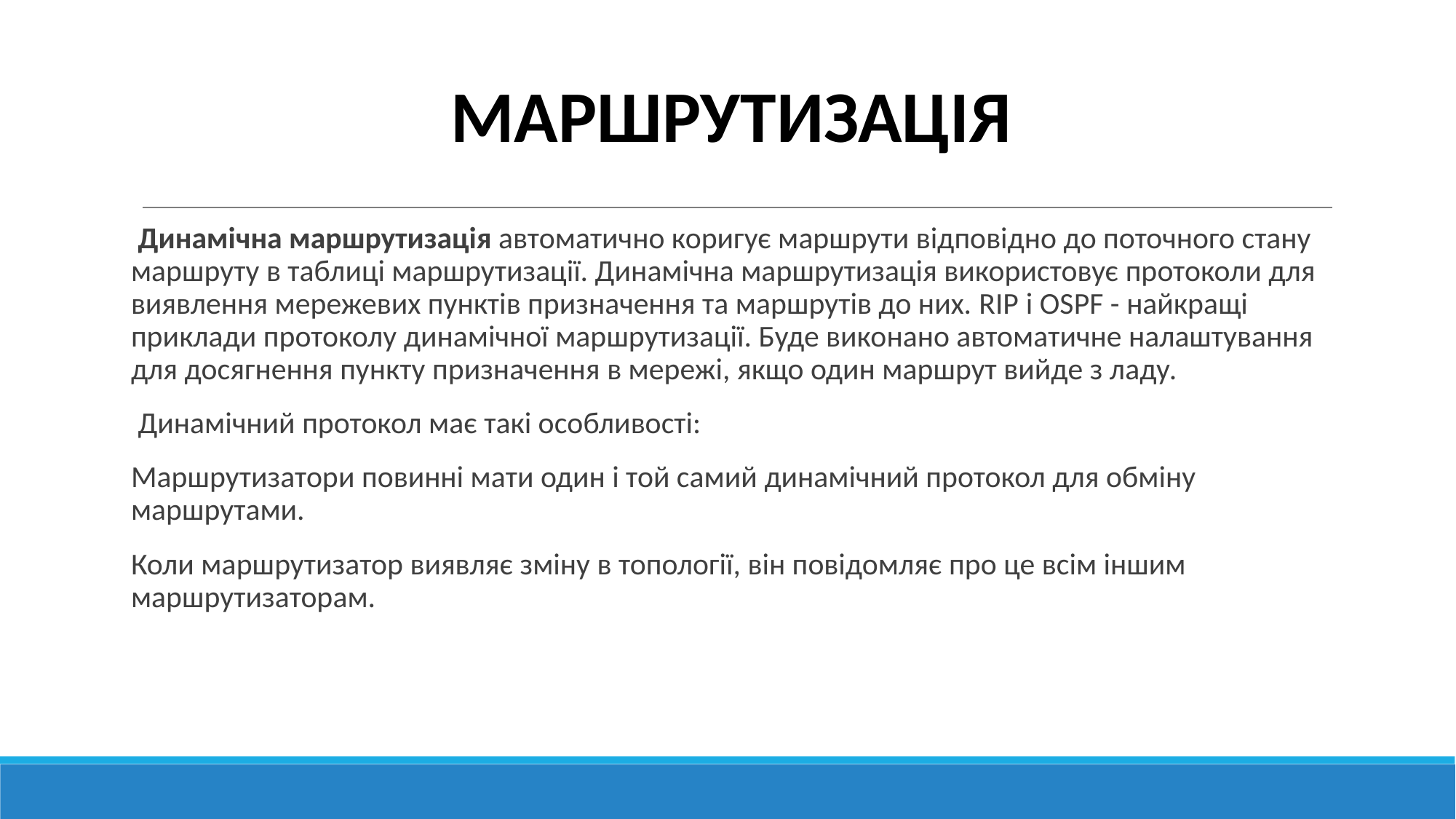

# МАРШРУТИЗАЦІЯ
 Динамічна маршрутизація автоматично коригує маршрути відповідно до поточного стану маршруту в таблиці маршрутизації. Динамічна маршрутизація використовує протоколи для виявлення мережевих пунктів призначення та маршрутів до них. RIP і OSPF - найкращі приклади протоколу динамічної маршрутизації. Буде виконано автоматичне налаштування для досягнення пункту призначення в мережі, якщо один маршрут вийде з ладу.
 Динамічний протокол має такі особливості:
Маршрутизатори повинні мати один і той самий динамічний протокол для обміну маршрутами.
Коли маршрутизатор виявляє зміну в топології, він повідомляє про це всім іншим маршрутизаторам.